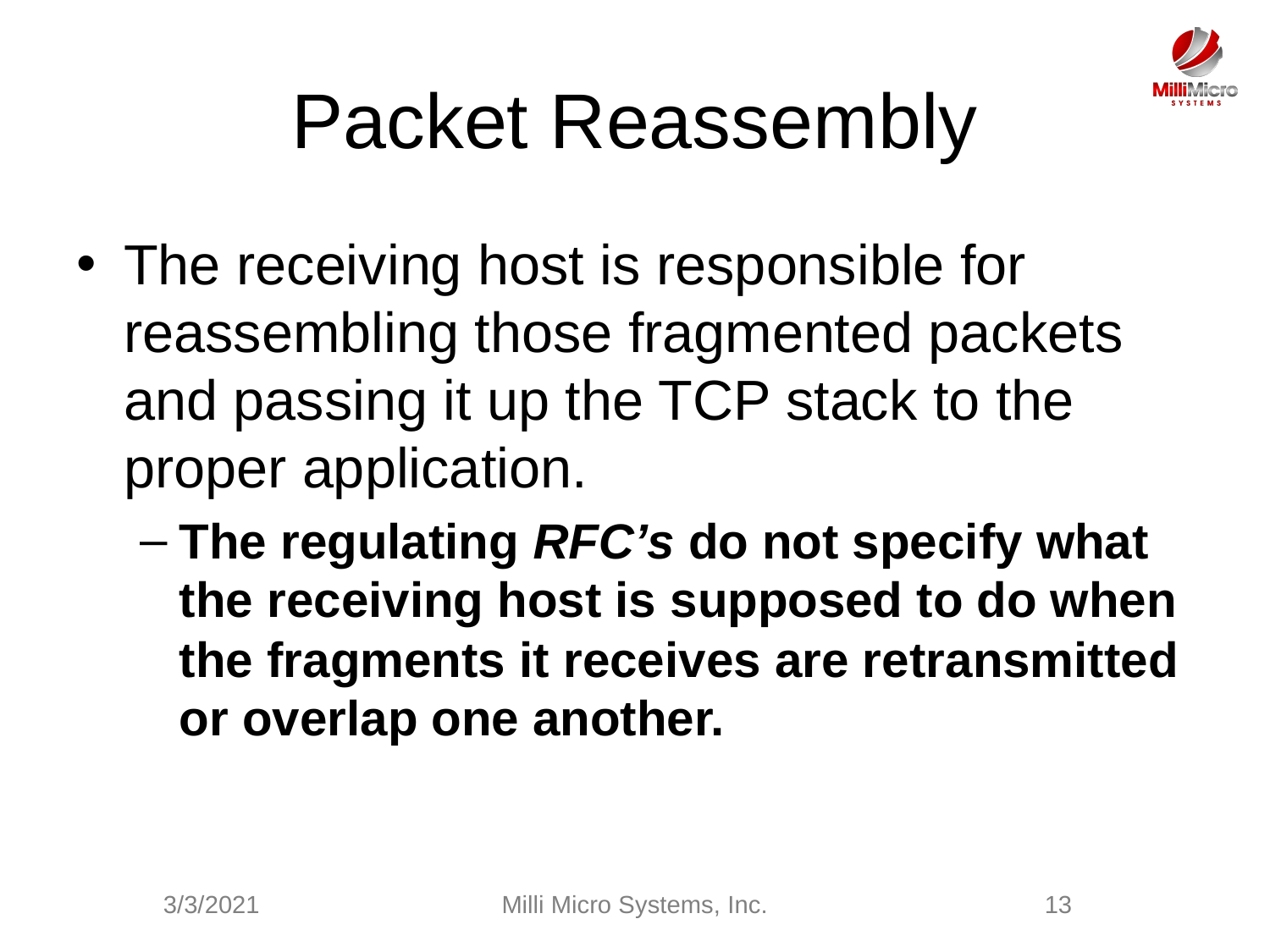

# Packet Reassembly
The receiving host is responsible for reassembling those fragmented packets and passing it up the TCP stack to the proper application.
The regulating RFC’s do not specify what the receiving host is supposed to do when the fragments it receives are retransmitted or overlap one another.
3/3/2021
Milli Micro Systems, Inc.
13